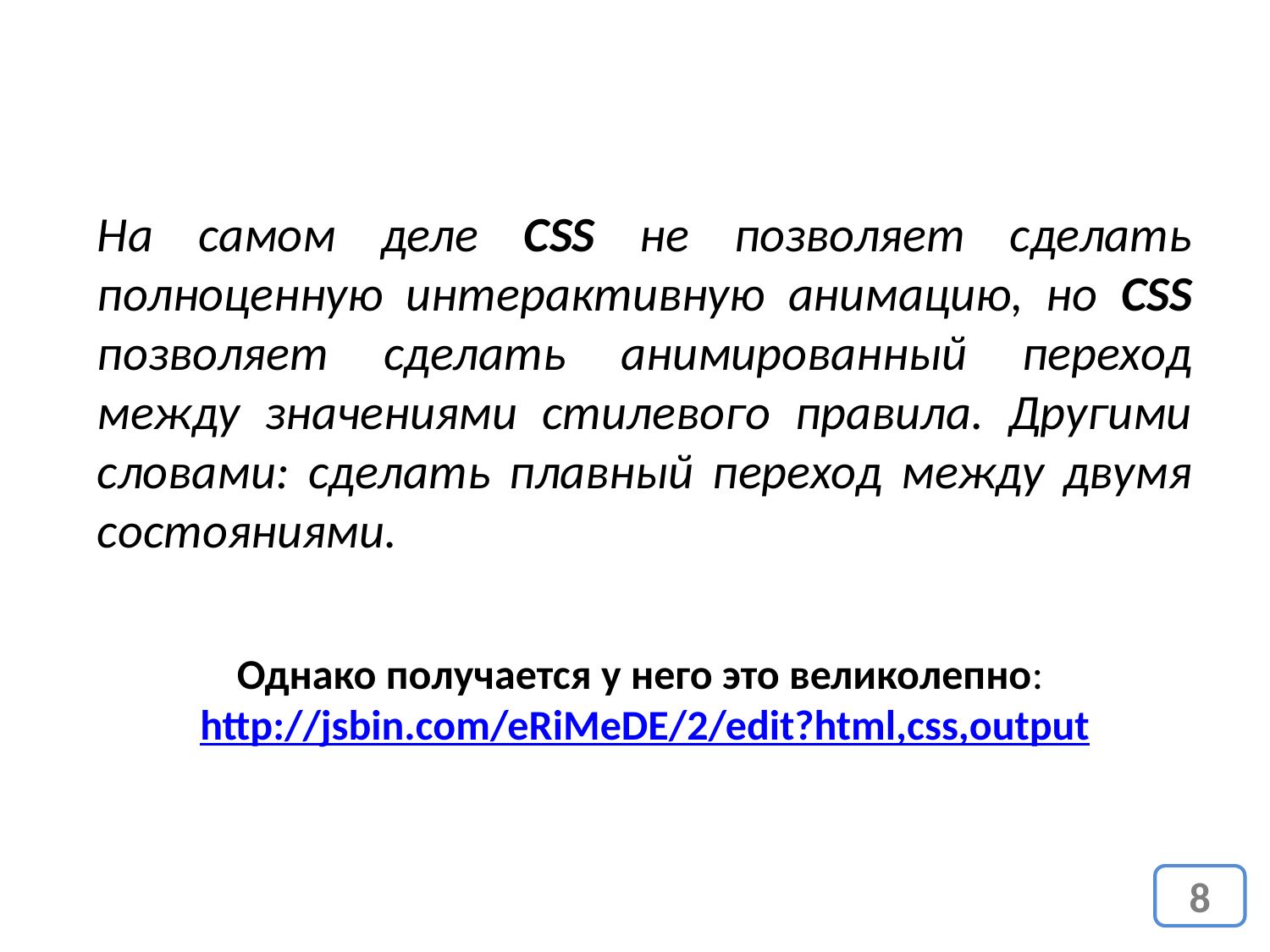

На самом деле CSS не позволяет сделать полноценную интерактивную анимацию, но CSS позволяет сделать анимированный переход между значениями стилевого правила. Другими словами: сделать плавный переход между двумя состояниями.
Однако получается у него это великолепно: http://jsbin.com/eRiMeDE/2/edit?html,css,output
8